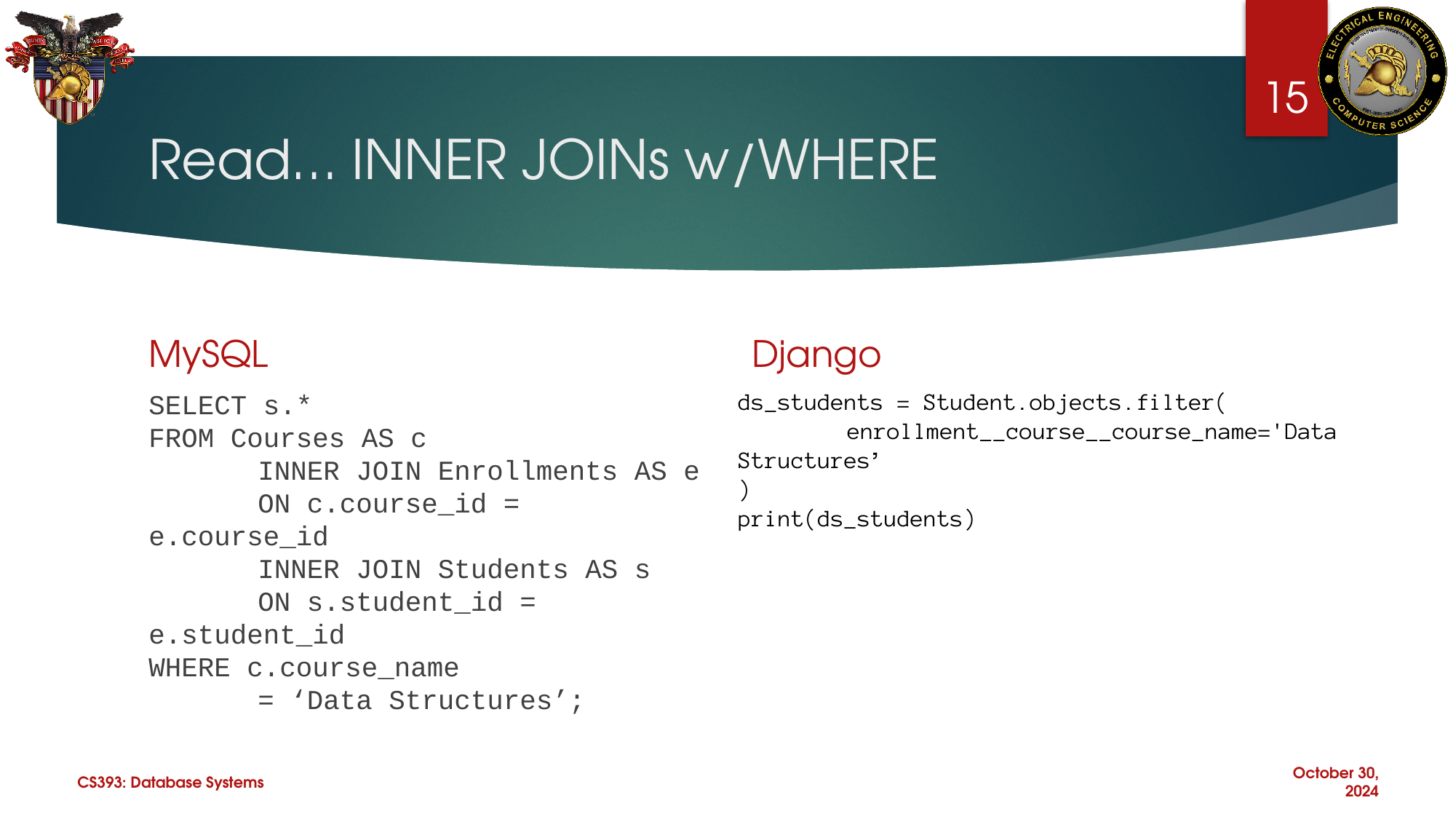

15
# Read… INNER JOINs w/WHERE
MySQL
Django
ds_students = Student.objects.filter(
	enrollment__course__course_name='Data Structures’
)
print(ds_students)
SELECT s.*
FROM Courses AS c
	INNER JOIN Enrollments AS e
	ON c.course_id = e.course_id
	INNER JOIN Students AS s
	ON s.student_id = e.student_id
WHERE c.course_name
	= ‘Data Structures’;
CS393: Database Systems
October 30, 2024